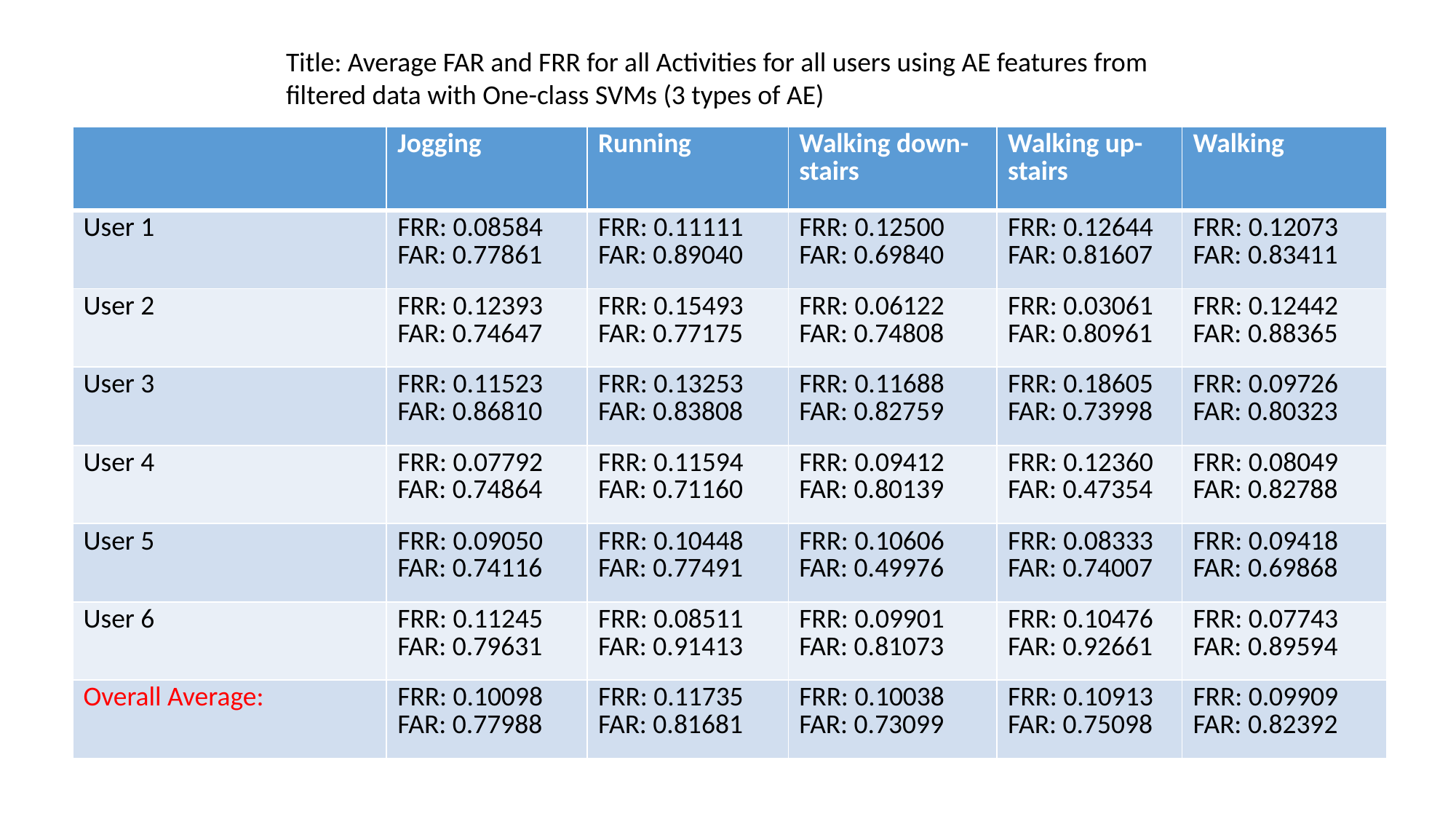

Title: Average FAR and FRR for all Activities for all users using AE features from filtered data with One-class SVMs (3 types of AE)

|  | Jogging | Running | Walking down-stairs | Walking up-stairs | Walking |
| --- | --- | --- | --- | --- | --- |
| User 1 | FRR: 0.08584 FAR: 0.77861 | FRR: 0.11111 FAR: 0.89040 | FRR: 0.12500 FAR: 0.69840 | FRR: 0.12644 FAR: 0.81607 | FRR: 0.12073 FAR: 0.83411 |
| User 2 | FRR: 0.12393 FAR: 0.74647 | FRR: 0.15493 FAR: 0.77175 | FRR: 0.06122 FAR: 0.74808 | FRR: 0.03061 FAR: 0.80961 | FRR: 0.12442 FAR: 0.88365 |
| User 3 | FRR: 0.11523 FAR: 0.86810 | FRR: 0.13253 FAR: 0.83808 | FRR: 0.11688 FAR: 0.82759 | FRR: 0.18605 FAR: 0.73998 | FRR: 0.09726 FAR: 0.80323 |
| User 4 | FRR: 0.07792 FAR: 0.74864 | FRR: 0.11594 FAR: 0.71160 | FRR: 0.09412 FAR: 0.80139 | FRR: 0.12360 FAR: 0.47354 | FRR: 0.08049 FAR: 0.82788 |
| User 5 | FRR: 0.09050 FAR: 0.74116 | FRR: 0.10448 FAR: 0.77491 | FRR: 0.10606 FAR: 0.49976 | FRR: 0.08333 FAR: 0.74007 | FRR: 0.09418 FAR: 0.69868 |
| User 6 | FRR: 0.11245 FAR: 0.79631 | FRR: 0.08511 FAR: 0.91413 | FRR: 0.09901 FAR: 0.81073 | FRR: 0.10476 FAR: 0.92661 | FRR: 0.07743 FAR: 0.89594 |
| Overall Average: | FRR: 0.10098 FAR: 0.77988 | FRR: 0.11735 FAR: 0.81681 | FRR: 0.10038 FAR: 0.73099 | FRR: 0.10913 FAR: 0.75098 | FRR: 0.09909 FAR: 0.82392 |